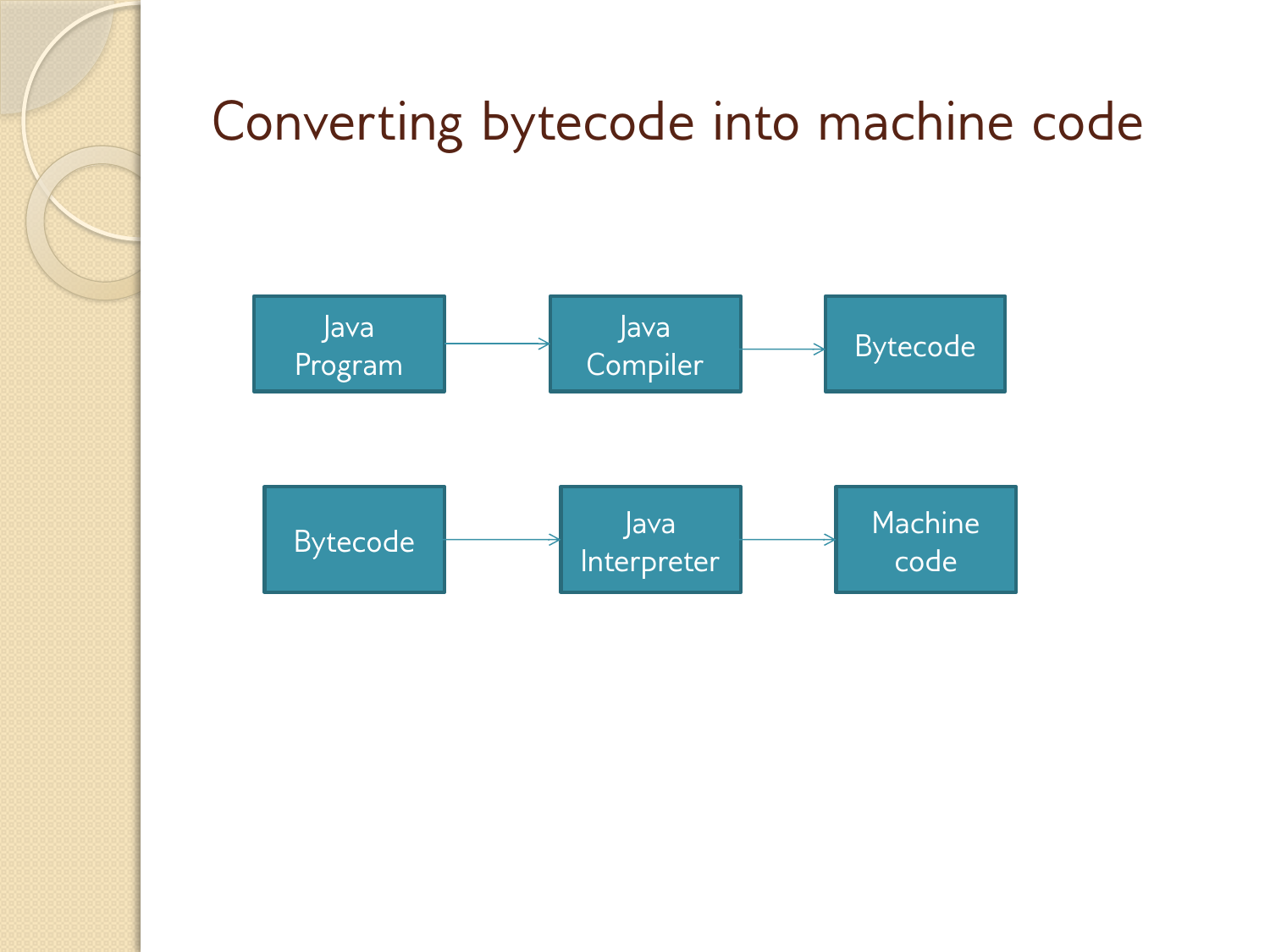

# Converting bytecode into machine code

Java Program
Java Compiler
Bytecode
Bytecode
Java Interpreter
Machine code